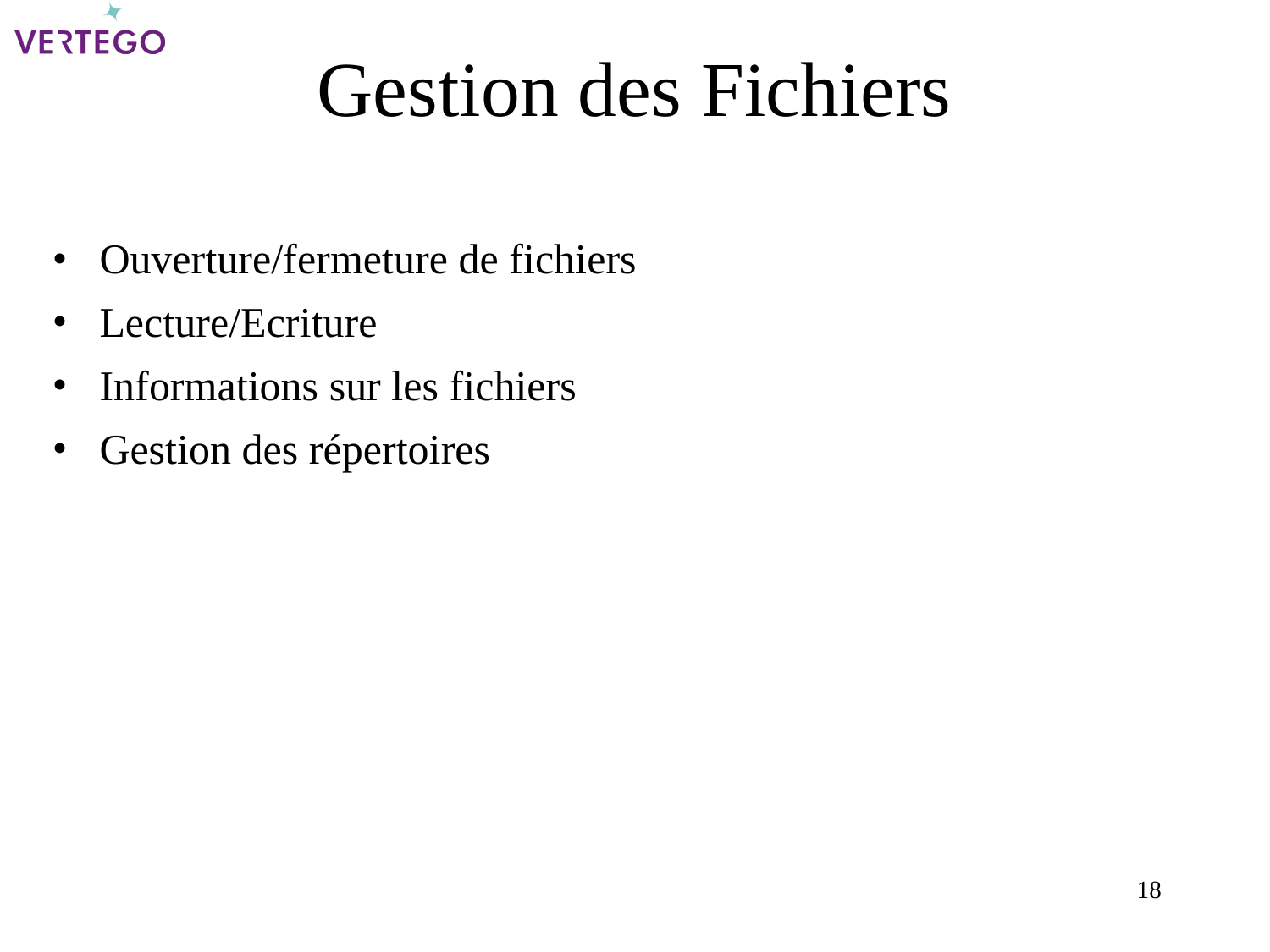

Gestion des Fichiers
Ouverture/fermeture de fichiers
Lecture/Ecriture
Informations sur les fichiers
Gestion des répertoires
18